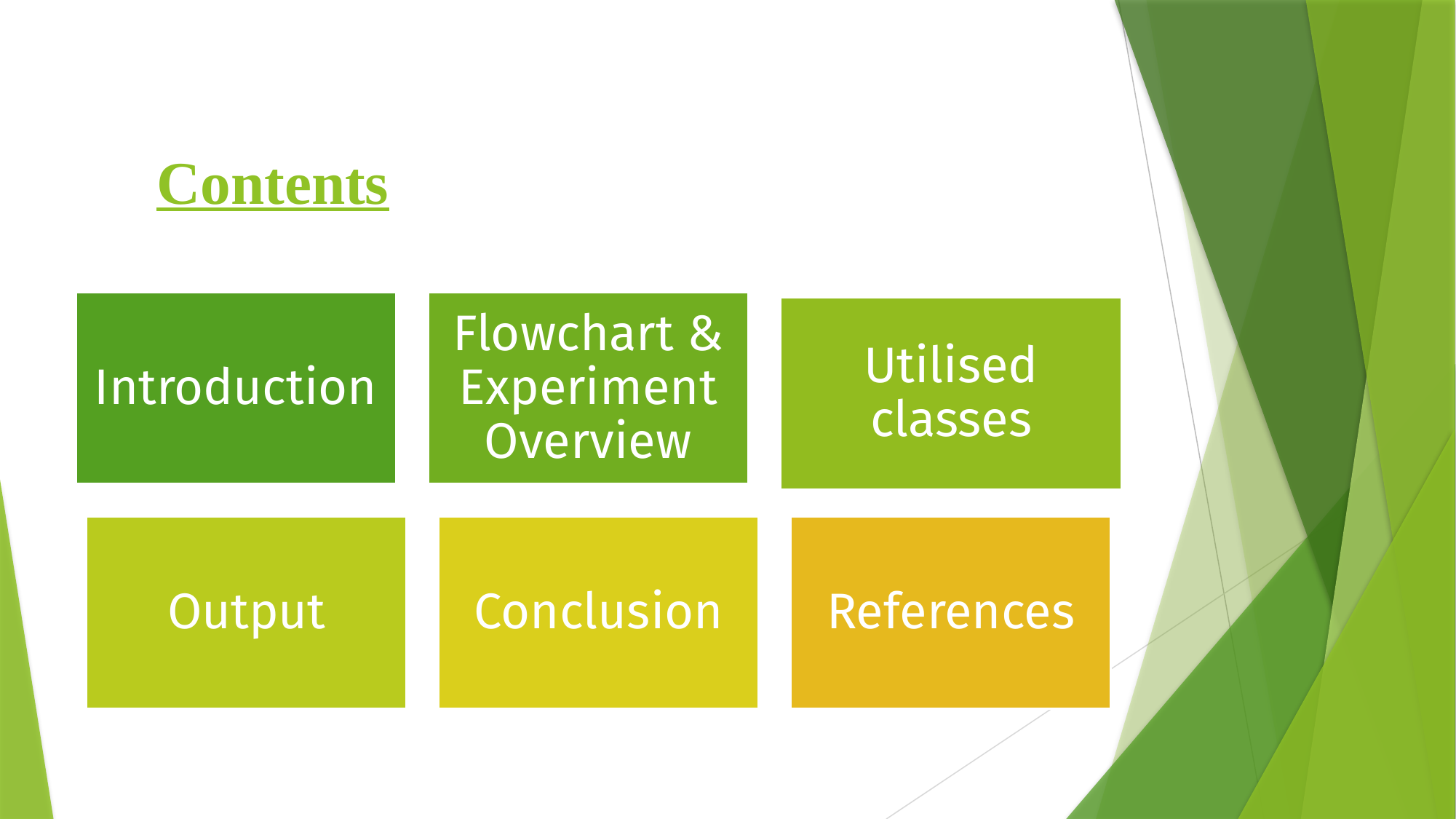

Contents
Introduction
Flowchart & Experiment Overview
Utilised classes
Output
Conclusion
References